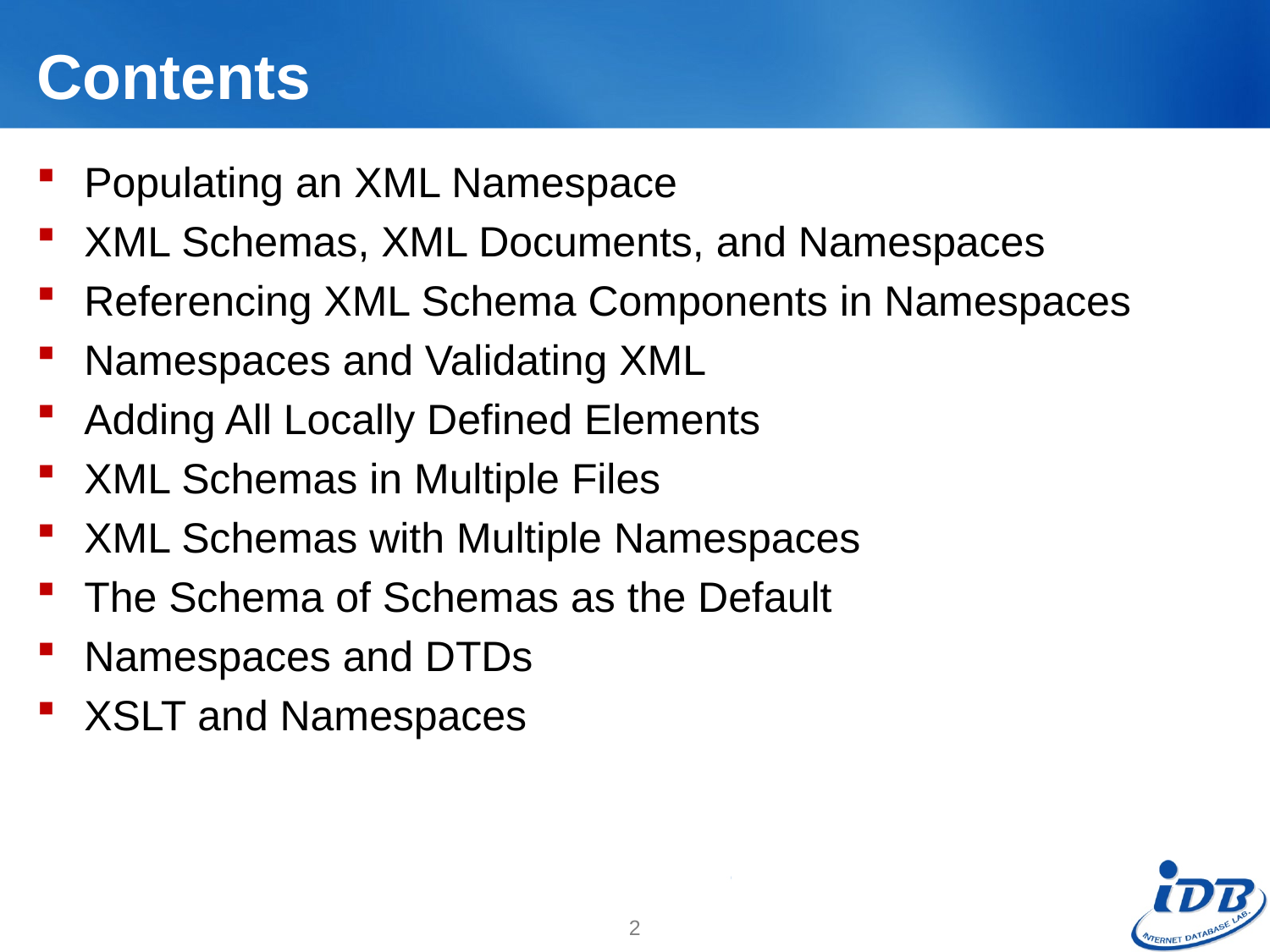

# Contents
Populating an XML Namespace
XML Schemas, XML Documents, and Namespaces
Referencing XML Schema Components in Namespaces
Namespaces and Validating XML
Adding All Locally Defined Elements
XML Schemas in Multiple Files
XML Schemas with Multiple Namespaces
The Schema of Schemas as the Default
Namespaces and DTDs
XSLT and Namespaces
2